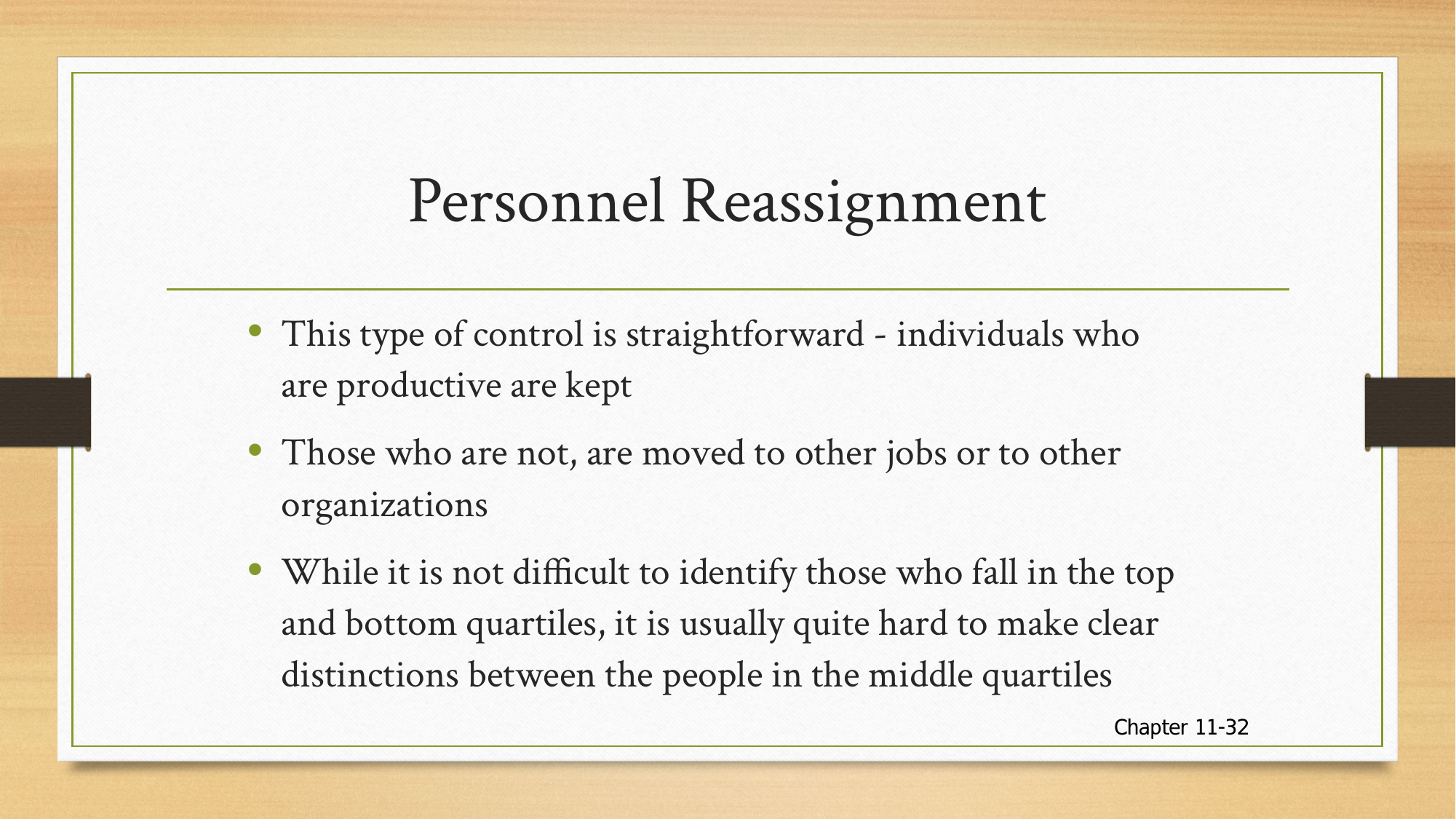

# Personnel Reassignment
This type of control is straightforward - individuals who are productive are kept
Those who are not, are moved to other jobs or to other organizations
While it is not difficult to identify those who fall in the top and bottom quartiles, it is usually quite hard to make clear distinctions between the people in the middle quartiles
Chapter 11-32